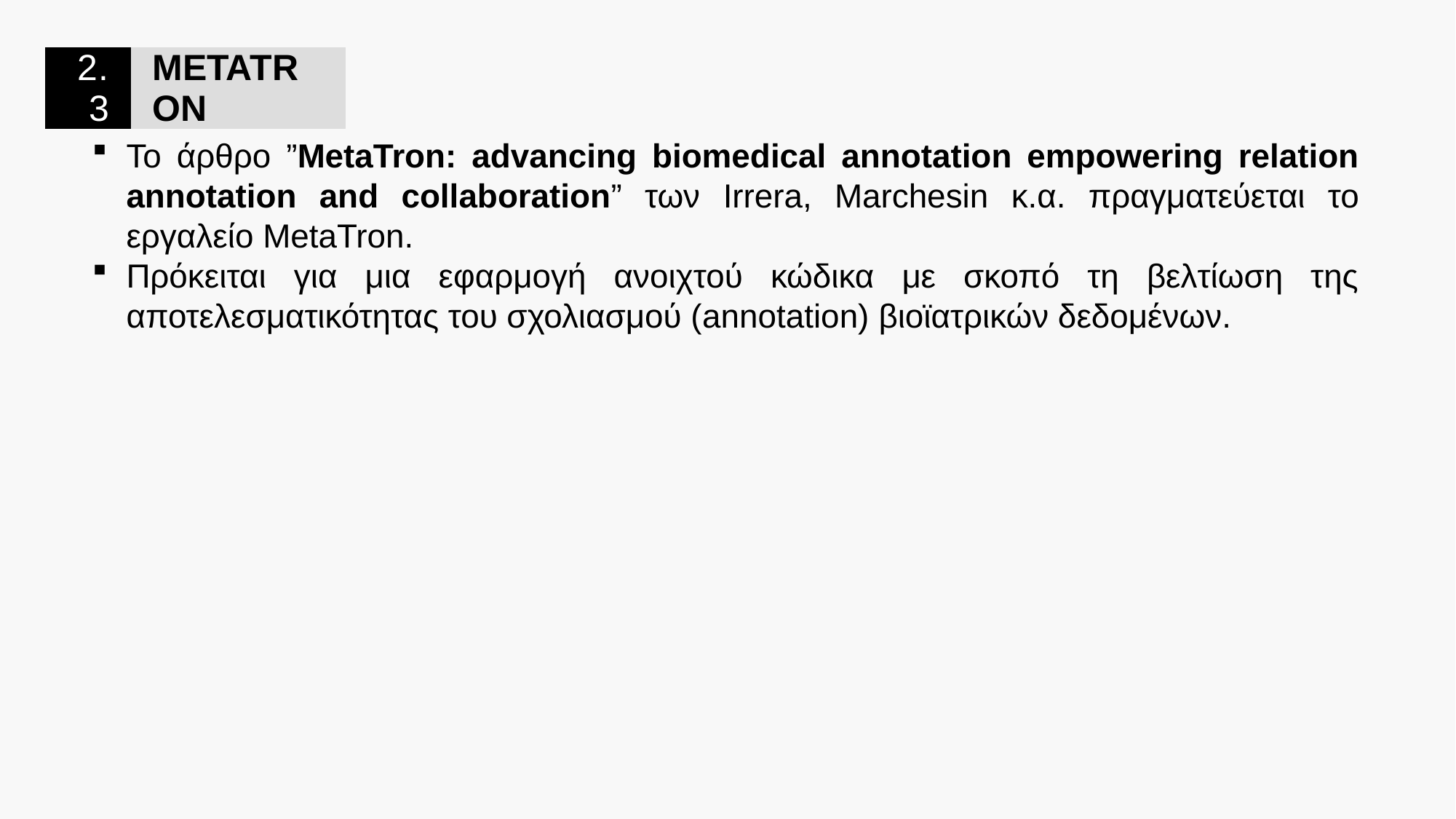

| 2.3 | METATRON |
| --- | --- |
Το άρθρο ”MetaTron: advancing biomedical annotation empowering relation annotation and collaboration” των Irrera, Marchesin κ.α. πραγματεύεται το εργαλείο MetaTron.
Πρόκειται για μια εφαρμογή ανοιχτού κώδικα με σκοπό τη βελτίωση της αποτελεσματικότητας του σχολιασμού (annotation) βιοϊατρικών δεδομένων.